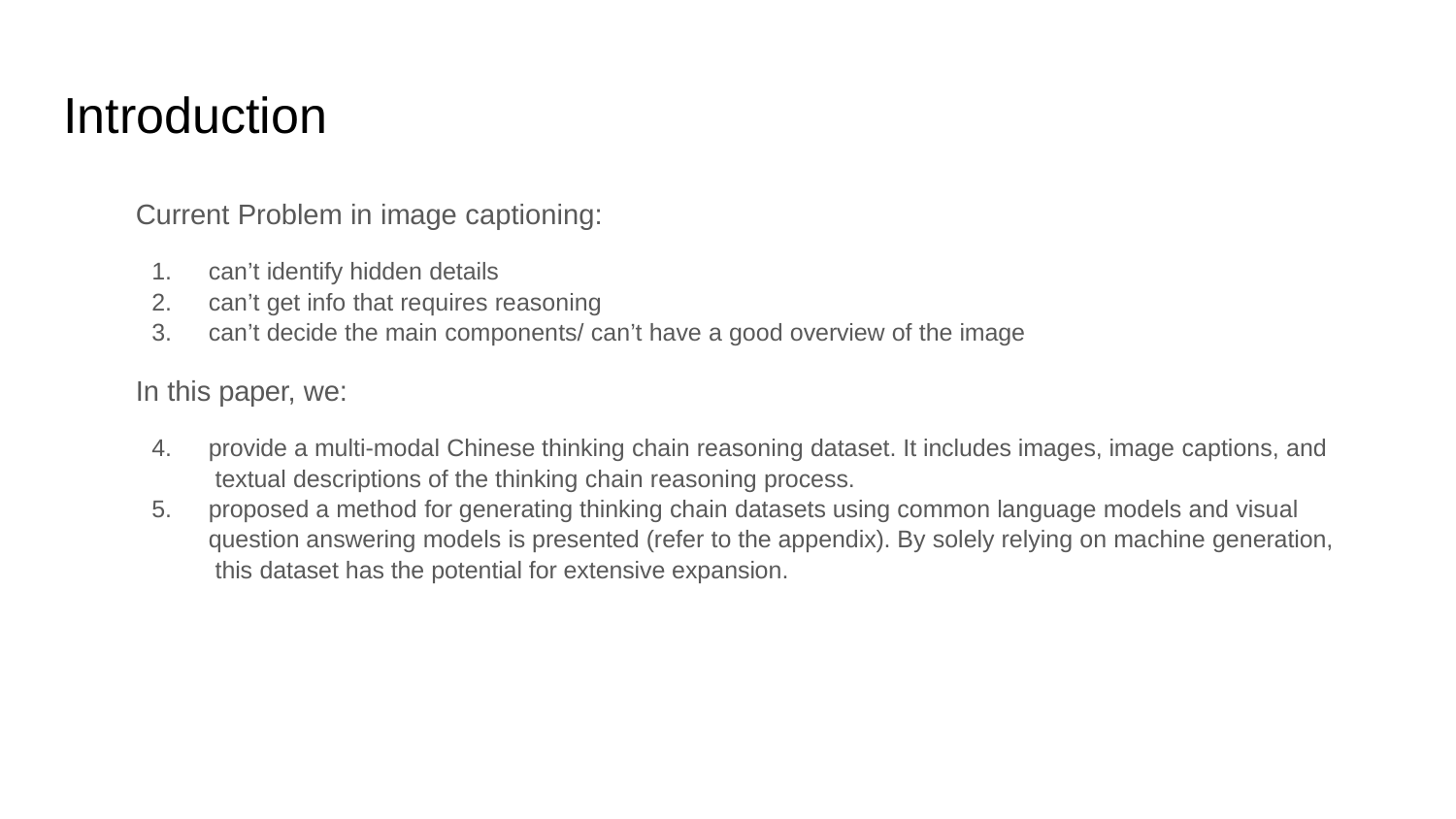

# Introduction
Current Problem in image captioning:
can’t identify hidden details
can’t get info that requires reasoning
can’t decide the main components/ can’t have a good overview of the image

In this paper, we:
provide a multi-modal Chinese thinking chain reasoning dataset. It includes images, image captions, and  textual descriptions of the thinking chain reasoning process.
proposed a method for generating thinking chain datasets using common language models and visual  question answering models is presented (refer to the appendix). By solely relying on machine generation,  this dataset has the potential for extensive expansion.